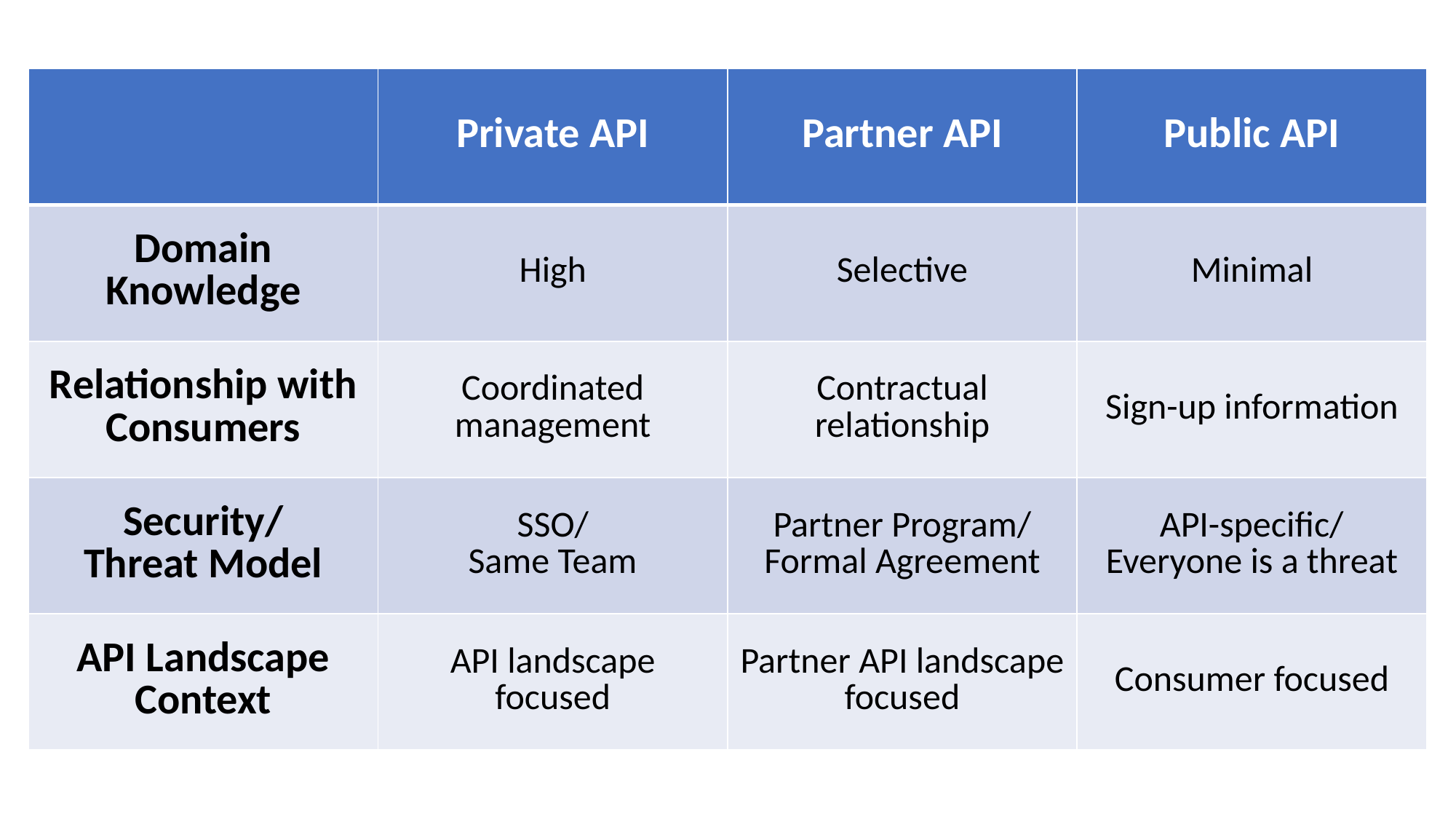

|  | Private API | Partner API | Public API |
| --- | --- | --- | --- |
| Domain Knowledge | High | Selective | Minimal |
| Relationship with Consumers | Coordinated management | Contractual relationship | Sign-up information |
| Security/ Threat Model | SSO/ Same Team | Partner Program/ Formal Agreement | API-specific/ Everyone is a threat |
| API Landscape Context | API landscape focused | Partner API landscape focused | Consumer focused |